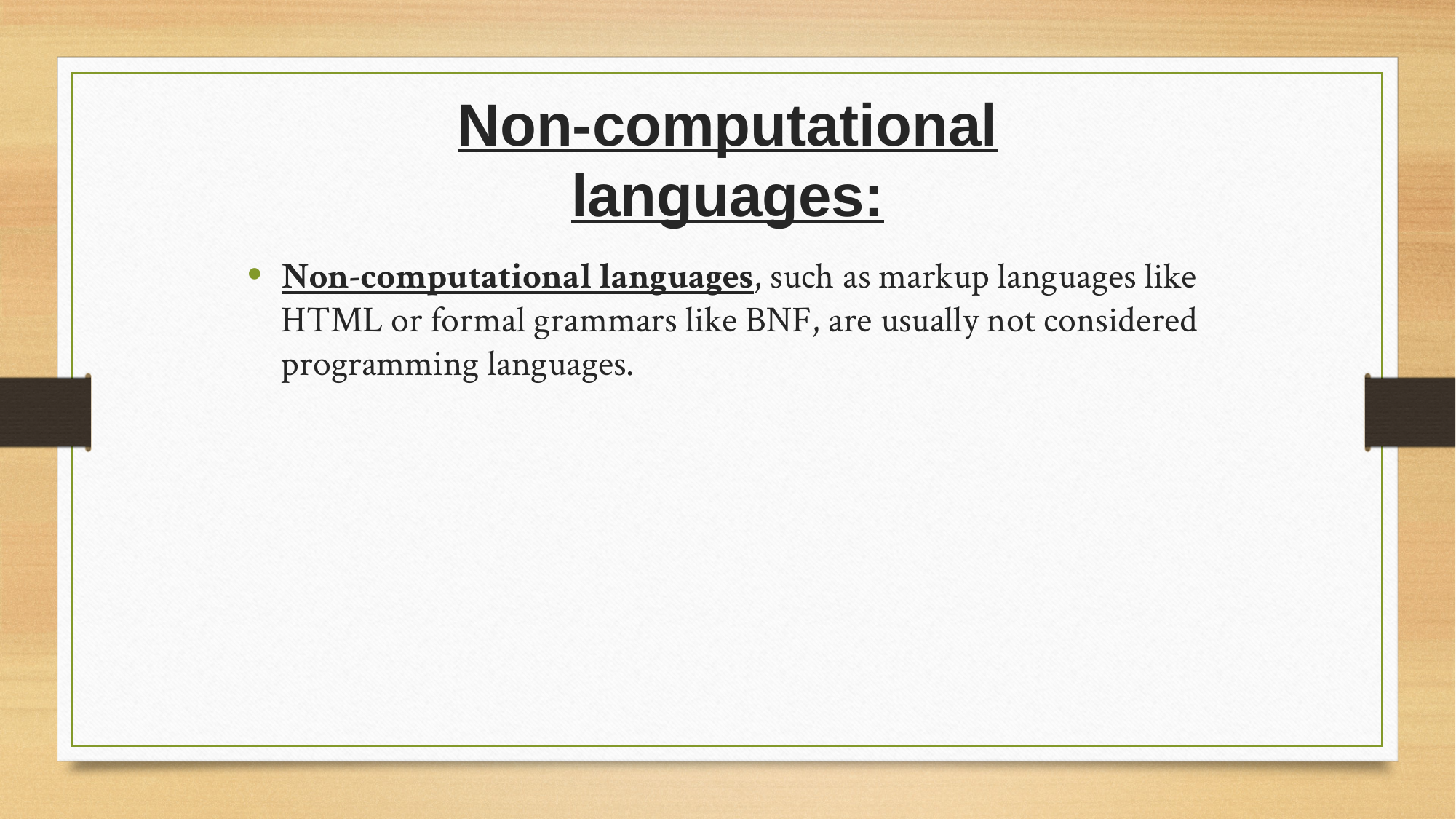

# Non-computational languages:
Non-computational languages, such as markup languages like HTML or formal grammars like BNF, are usually not considered programming languages.